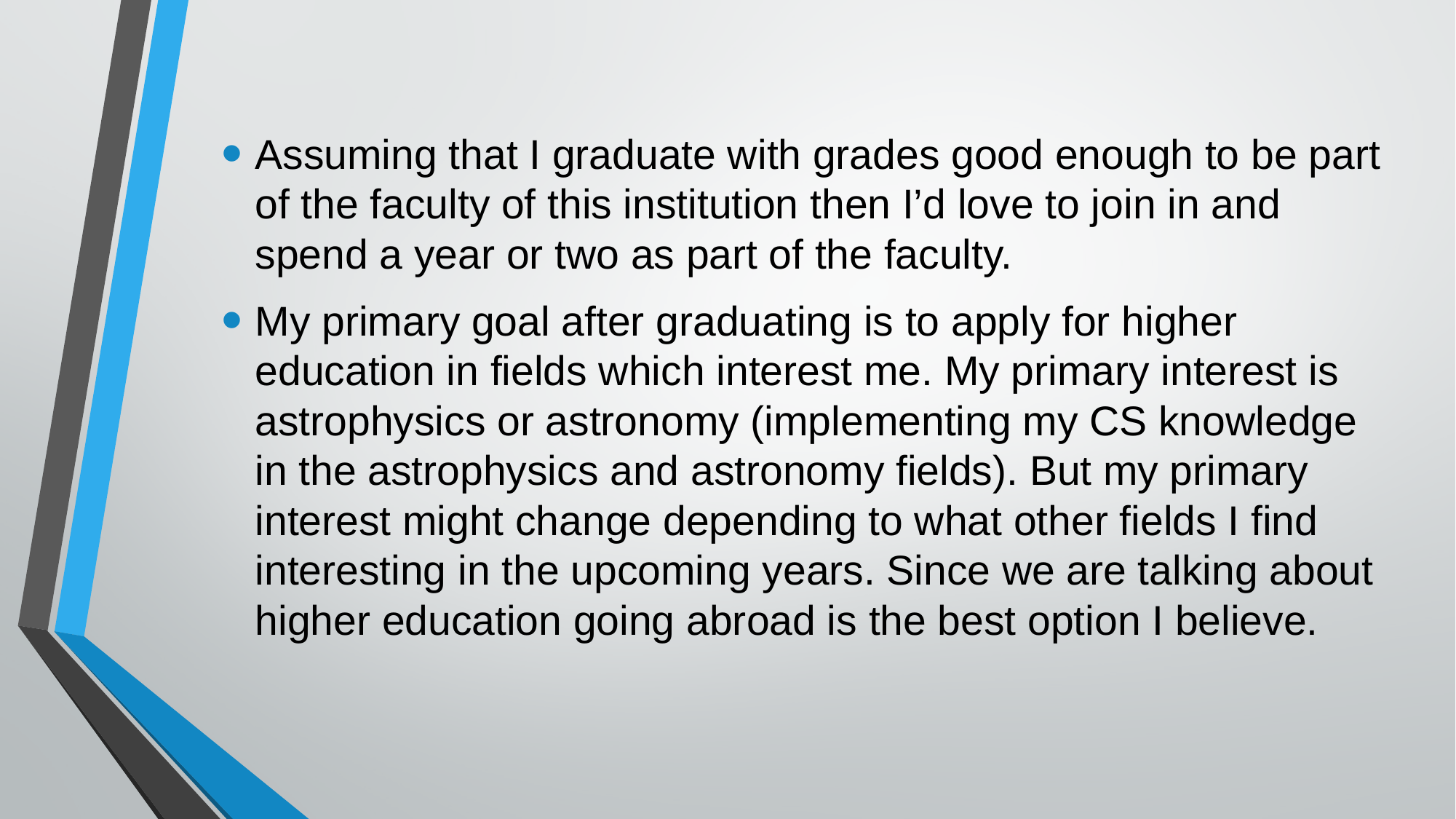

Assuming that I graduate with grades good enough to be part of the faculty of this institution then I’d love to join in and spend a year or two as part of the faculty.
My primary goal after graduating is to apply for higher education in fields which interest me. My primary interest is astrophysics or astronomy (implementing my CS knowledge in the astrophysics and astronomy fields). But my primary interest might change depending to what other fields I find interesting in the upcoming years. Since we are talking about higher education going abroad is the best option I believe.